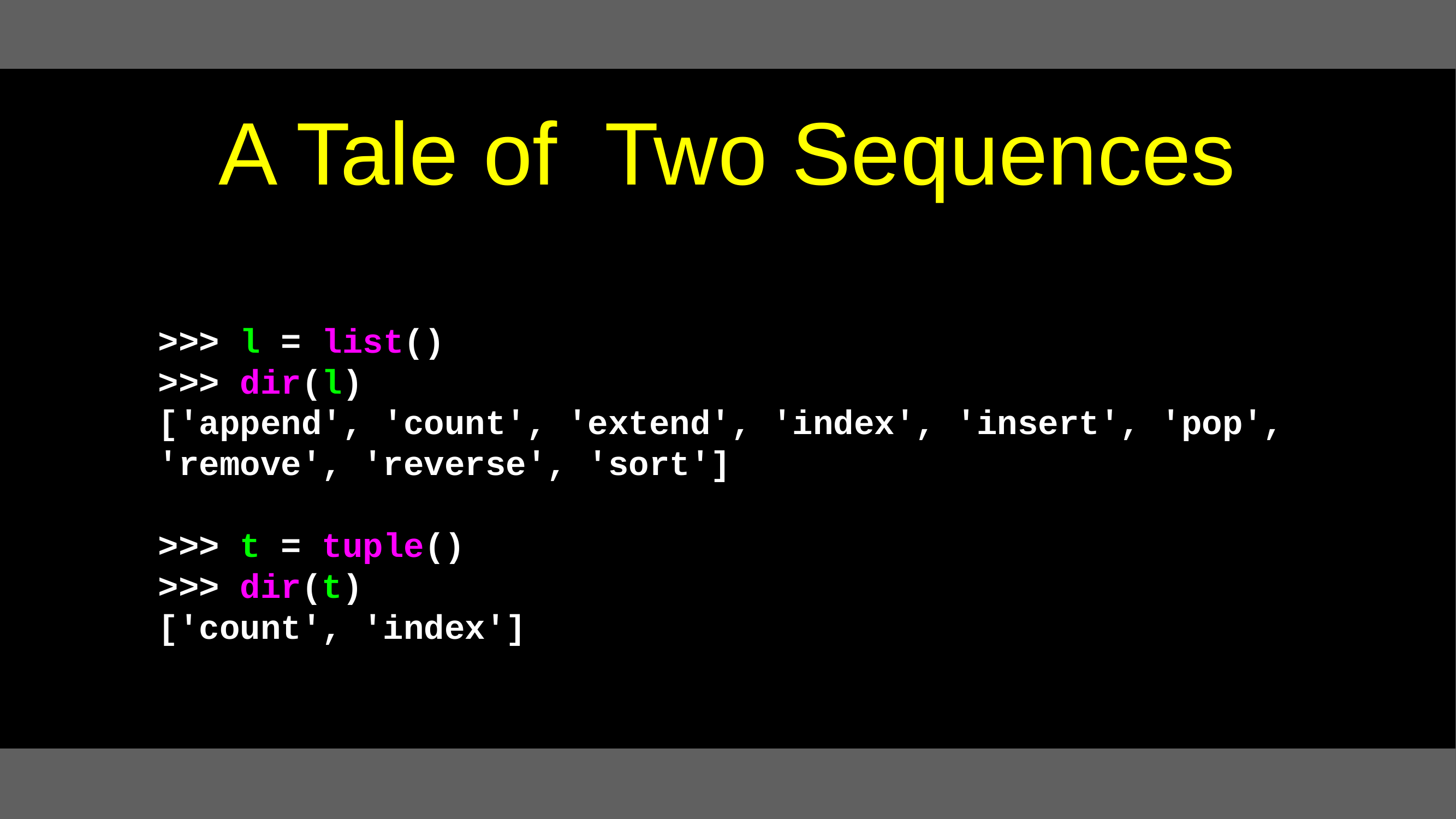

# A Tale of  Two Sequences

>>> l = list()
>>> dir(l)
['append', 'count', 'extend', 'index', 'insert', 'pop', 'remove', 'reverse', 'sort']

>>> t = tuple()
>>> dir(t)
['count', 'index']